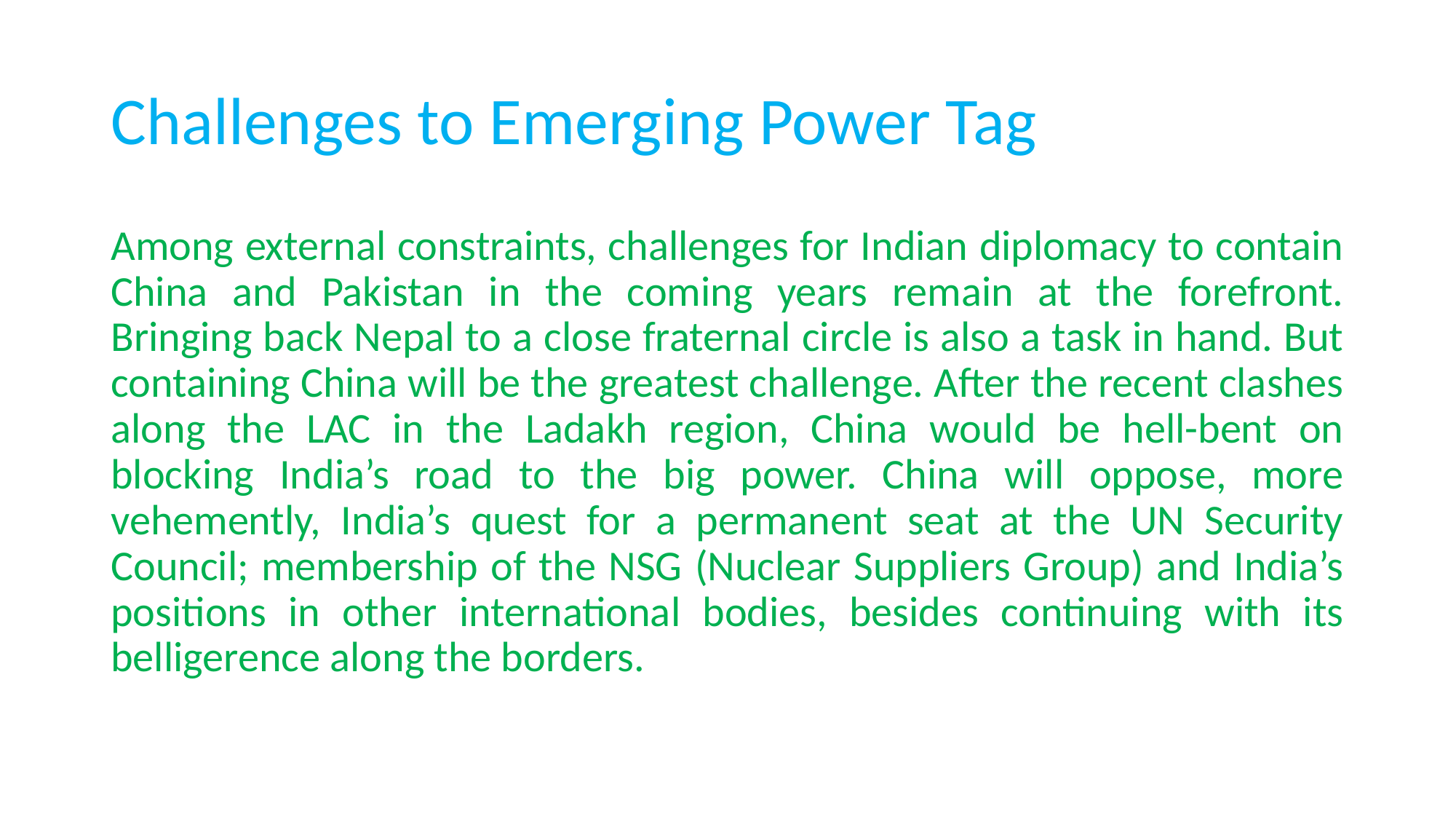

# Challenges to Emerging Power Tag
Among external constraints, challenges for Indian diplomacy to contain China and Pakistan in the coming years remain at the forefront. Bringing back Nepal to a close fraternal circle is also a task in hand. But containing China will be the greatest challenge. After the recent clashes along the LAC in the Ladakh region, China would be hell-bent on blocking India’s road to the big power. China will oppose, more vehemently, India’s quest for a permanent seat at the UN Security Council; membership of the NSG (Nuclear Suppliers Group) and India’s positions in other international bodies, besides continuing with its belligerence along the borders.